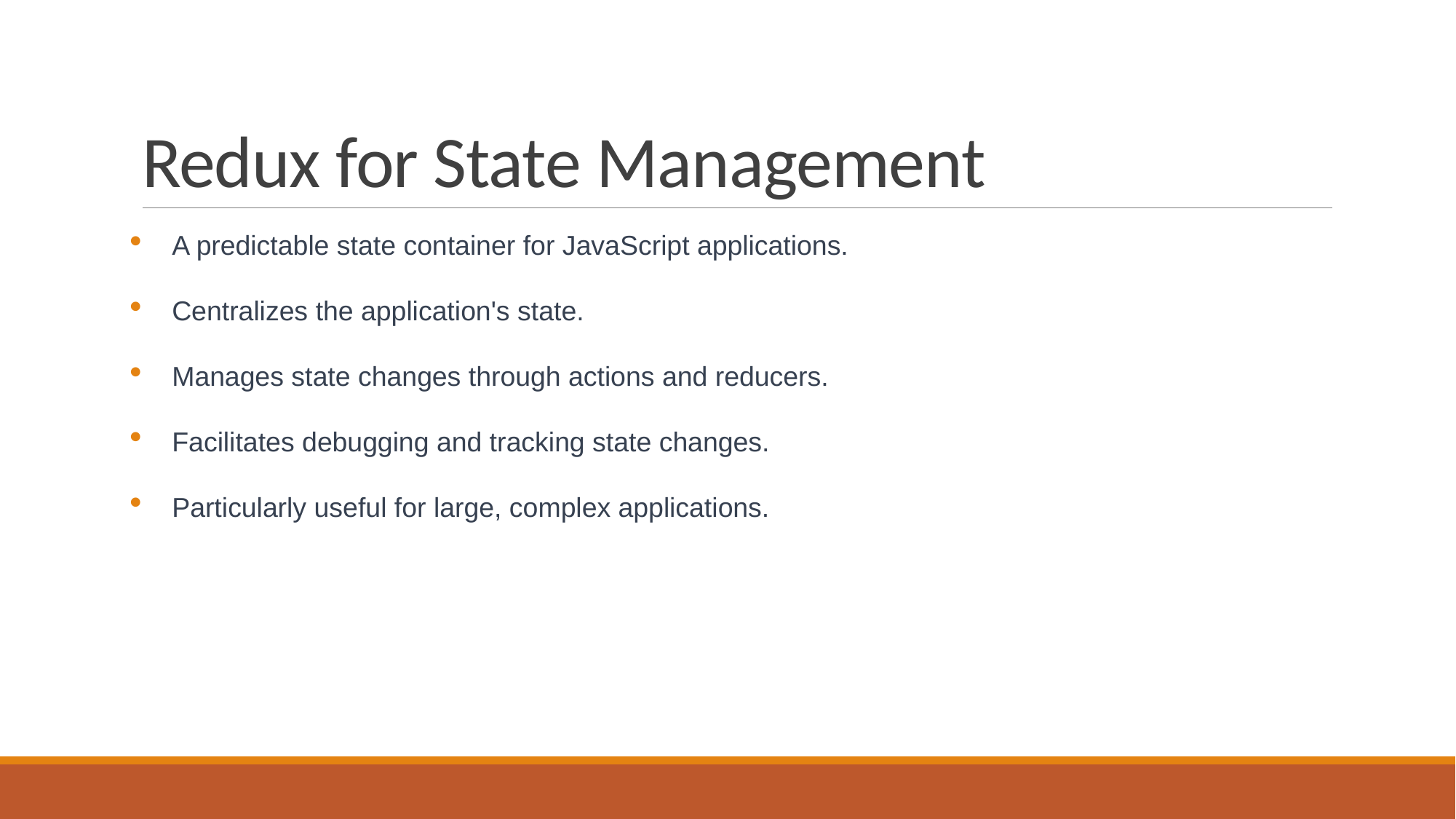

# Redux for State Management
A predictable state container for JavaScript applications.
Centralizes the application's state.
Manages state changes through actions and reducers.
Facilitates debugging and tracking state changes.
Particularly useful for large, complex applications.